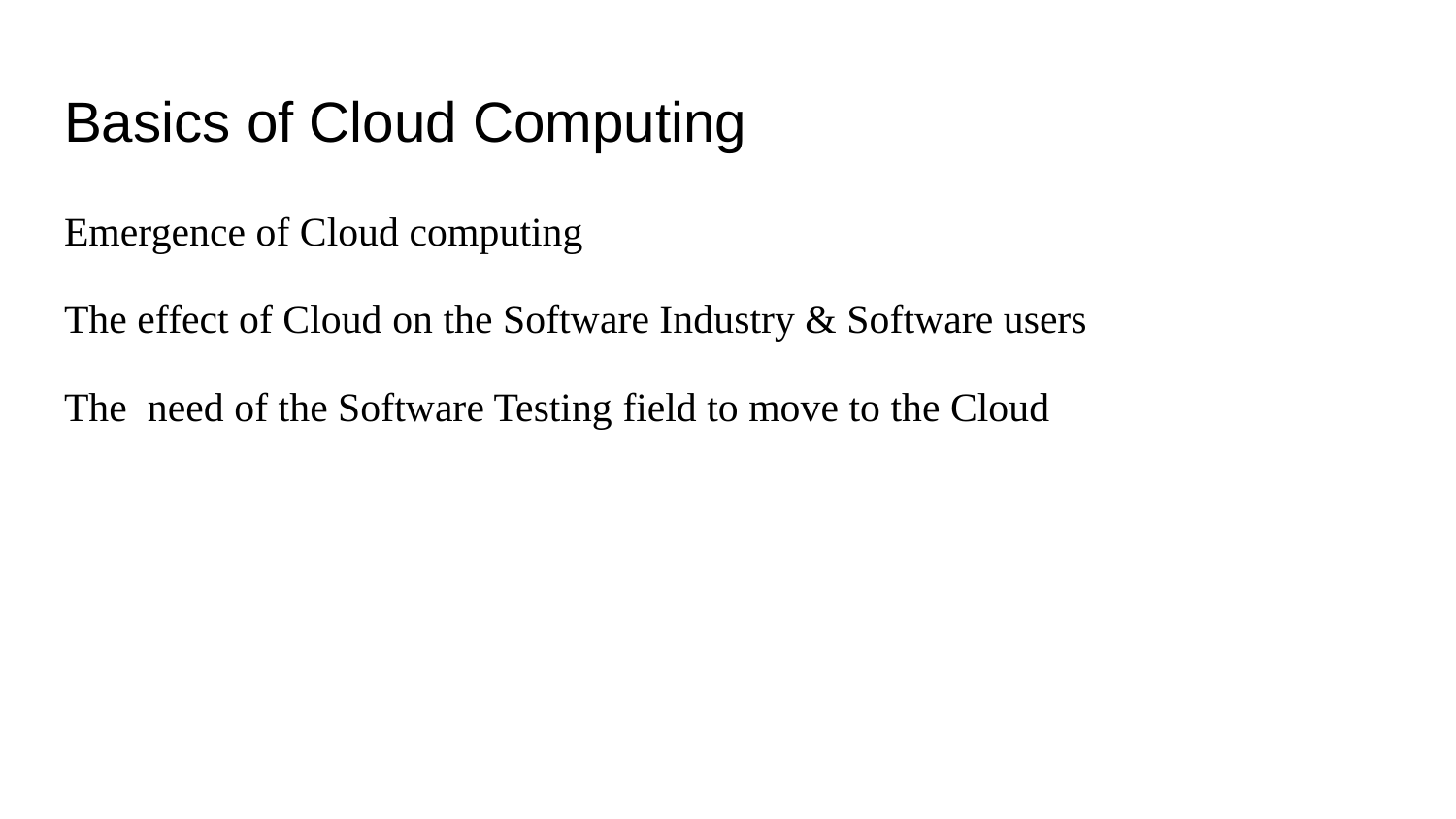

# Basics of Cloud Computing
Emergence of Cloud computing
The effect of Cloud on the Software Industry & Software users
The  need of the Software Testing field to move to the Cloud